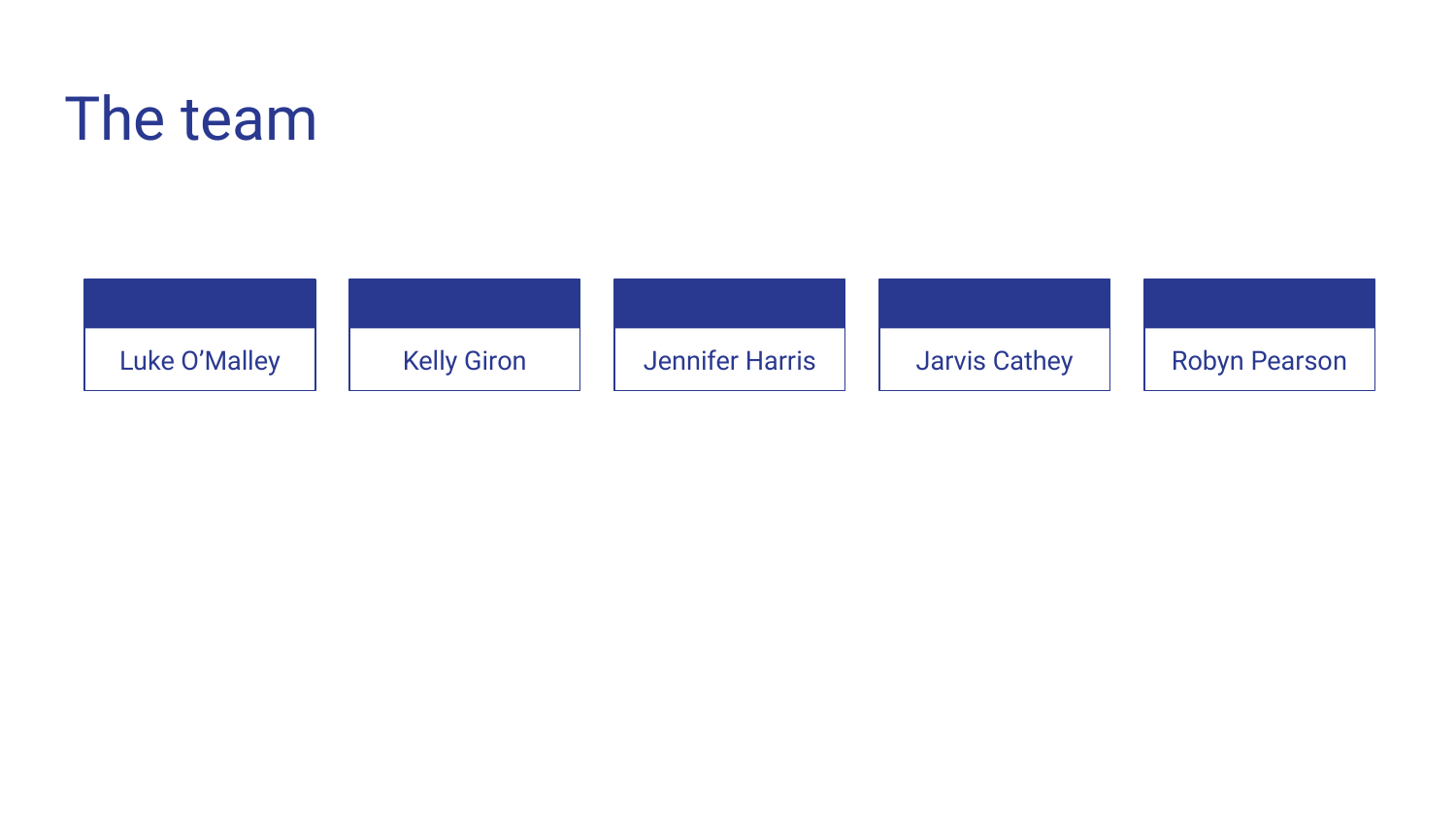

# The team

Luke O’Malley
Kelly Giron
Jennifer Harris
Jarvis Cathey
Robyn Pearson